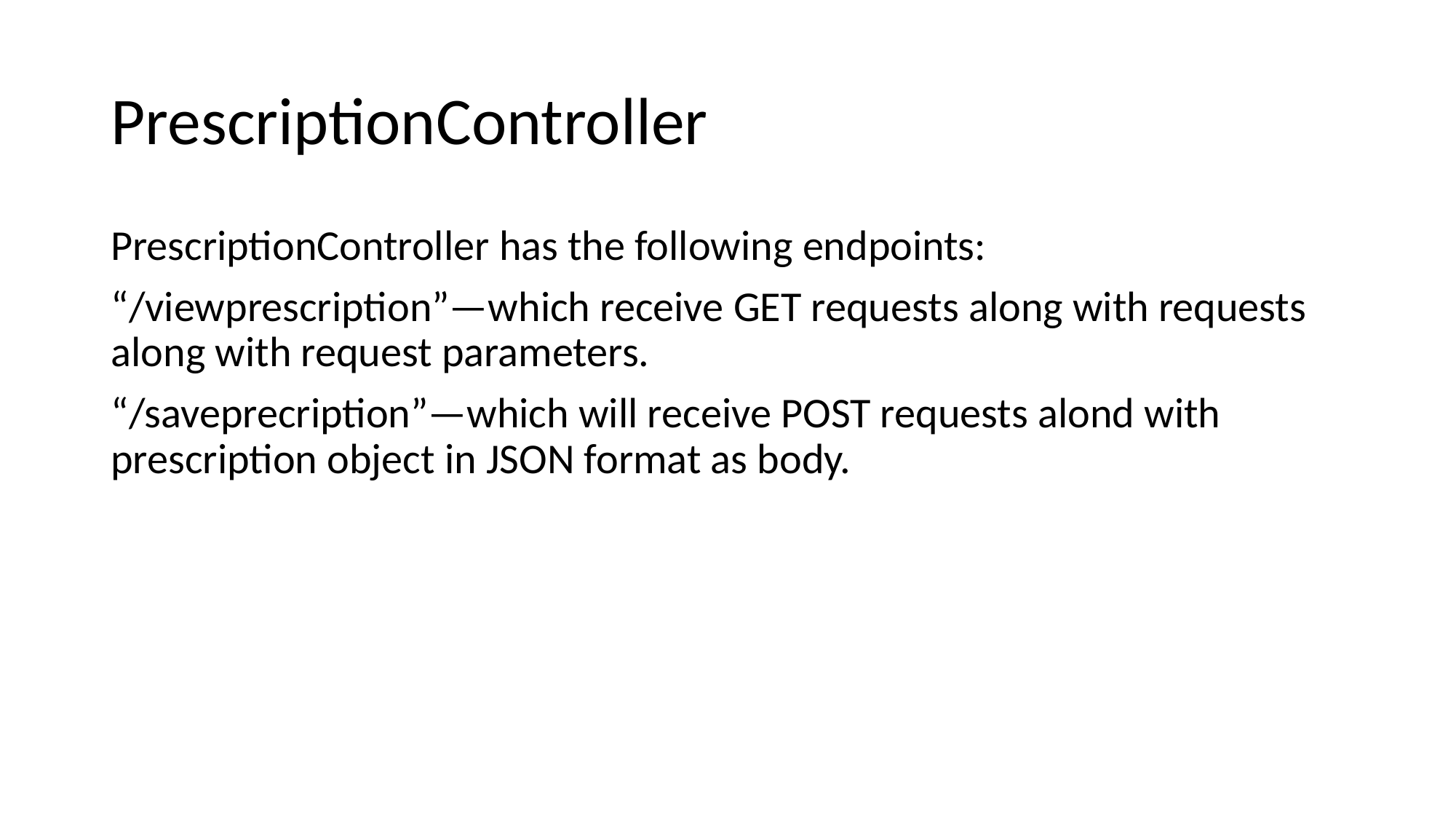

# PrescriptionController
PrescriptionController has the following endpoints:
“/viewprescription”—which receive GET requests along with requests along with request parameters.
“/saveprecription”—which will receive POST requests alond with prescription object in JSON format as body.